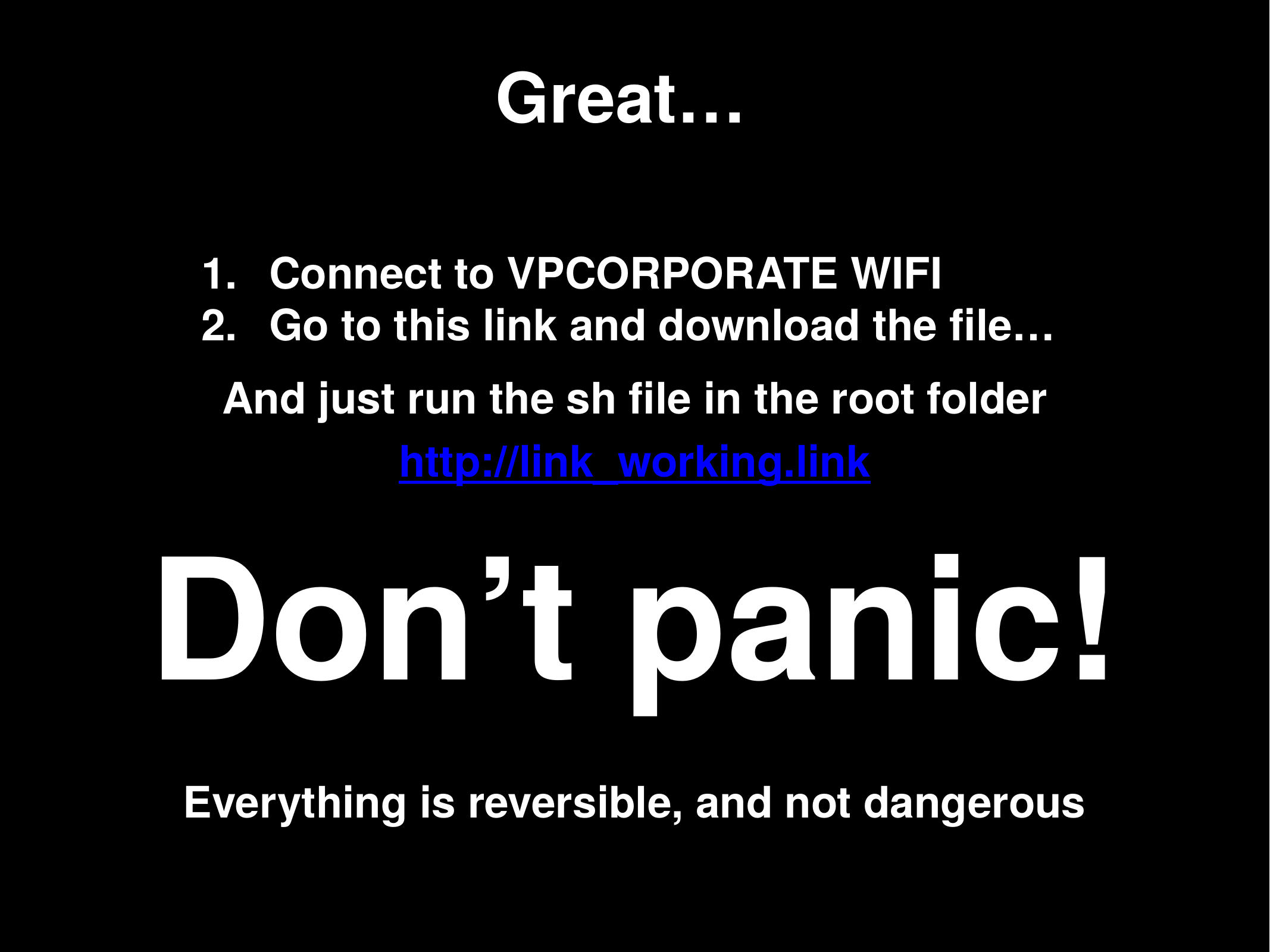

Great…

Connect to VPCORPORATE WIFI
Go to this link and download the file…

And just run the sh file in the root folder
http://link_working.link
Don’t panic!
Everything is reversible, and not dangerous